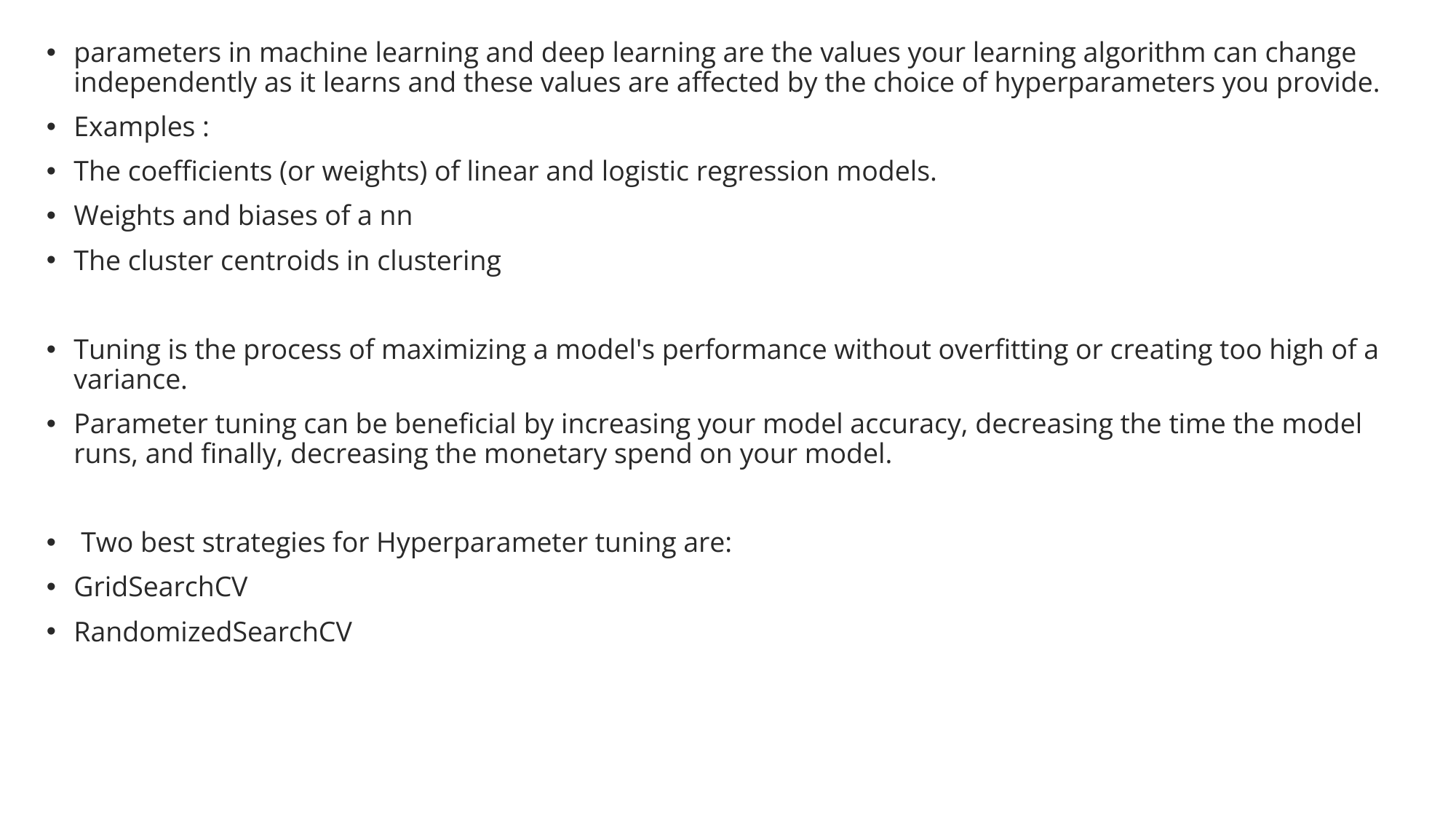

parameters in machine learning and deep learning are the values your learning algorithm can change independently as it learns and these values are affected by the choice of hyperparameters you provide.
Examples :
The coefficients (or weights) of linear and logistic regression models.
Weights and biases of a nn
The cluster centroids in clustering

Tuning is the process of maximizing a model's performance without overfitting or creating too high of a variance.
Parameter tuning can be beneficial by increasing your model accuracy, decreasing the time the model runs, and finally, decreasing the monetary spend on your model.

 Two best strategies for Hyperparameter tuning are:
GridSearchCV
RandomizedSearchCV